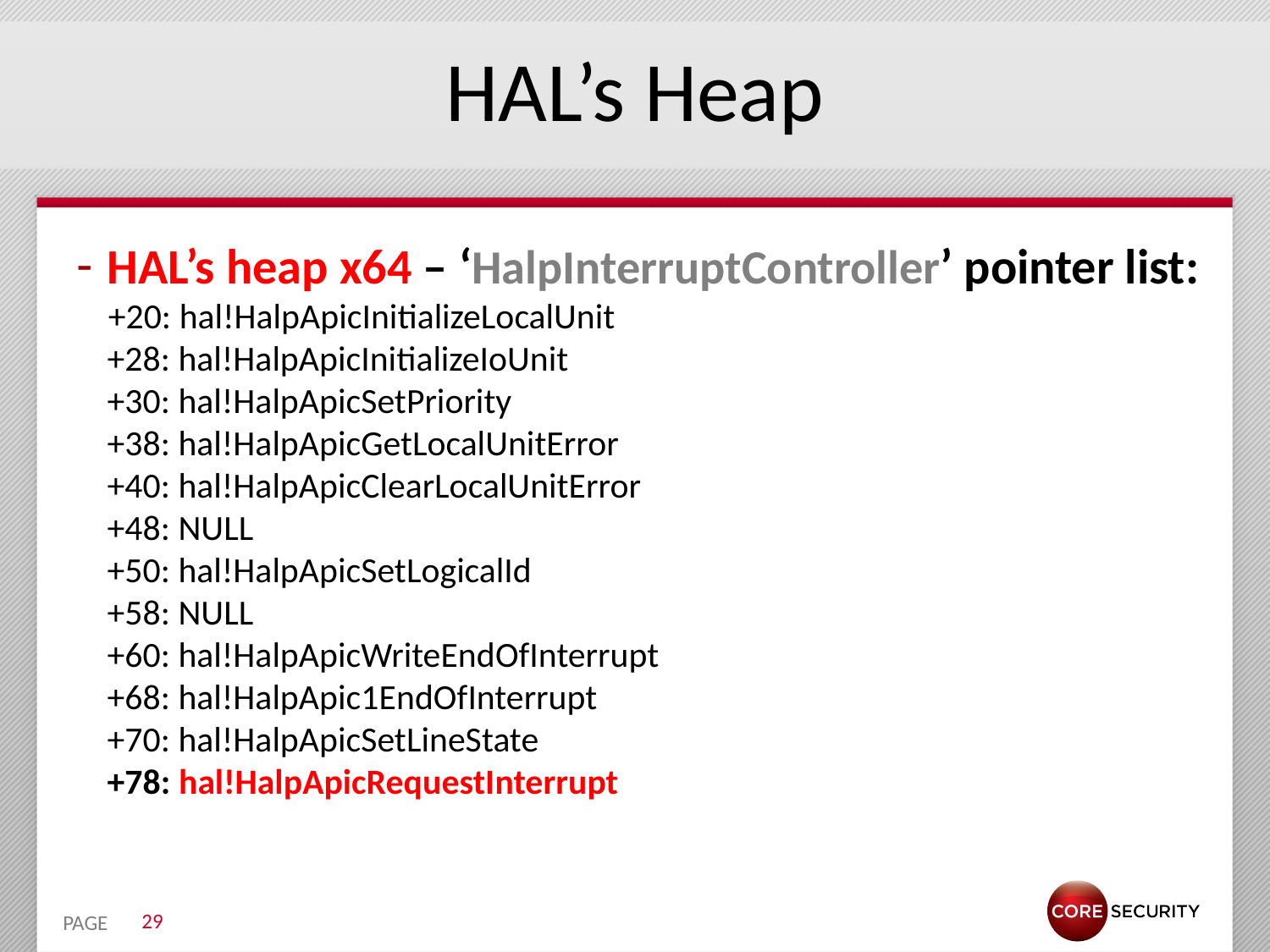

# HAL’s Heap
HAL’s heap x64 – ‘HalpInterruptController’ pointer list:
    +20: hal!HalpApicInitializeLocalUnit
  	+28: hal!HalpApicInitializeIoUnit
	+30: hal!HalpApicSetPriority
	+38: hal!HalpApicGetLocalUnitError
	+40: hal!HalpApicClearLocalUnitError
	+48: NULL
	+50: hal!HalpApicSetLogicalId
	+58: NULL
	+60: hal!HalpApicWriteEndOfInterrupt
	+68: hal!HalpApic1EndOfInterrupt
	+70: hal!HalpApicSetLineState
	+78: hal!HalpApicRequestInterrupt

29